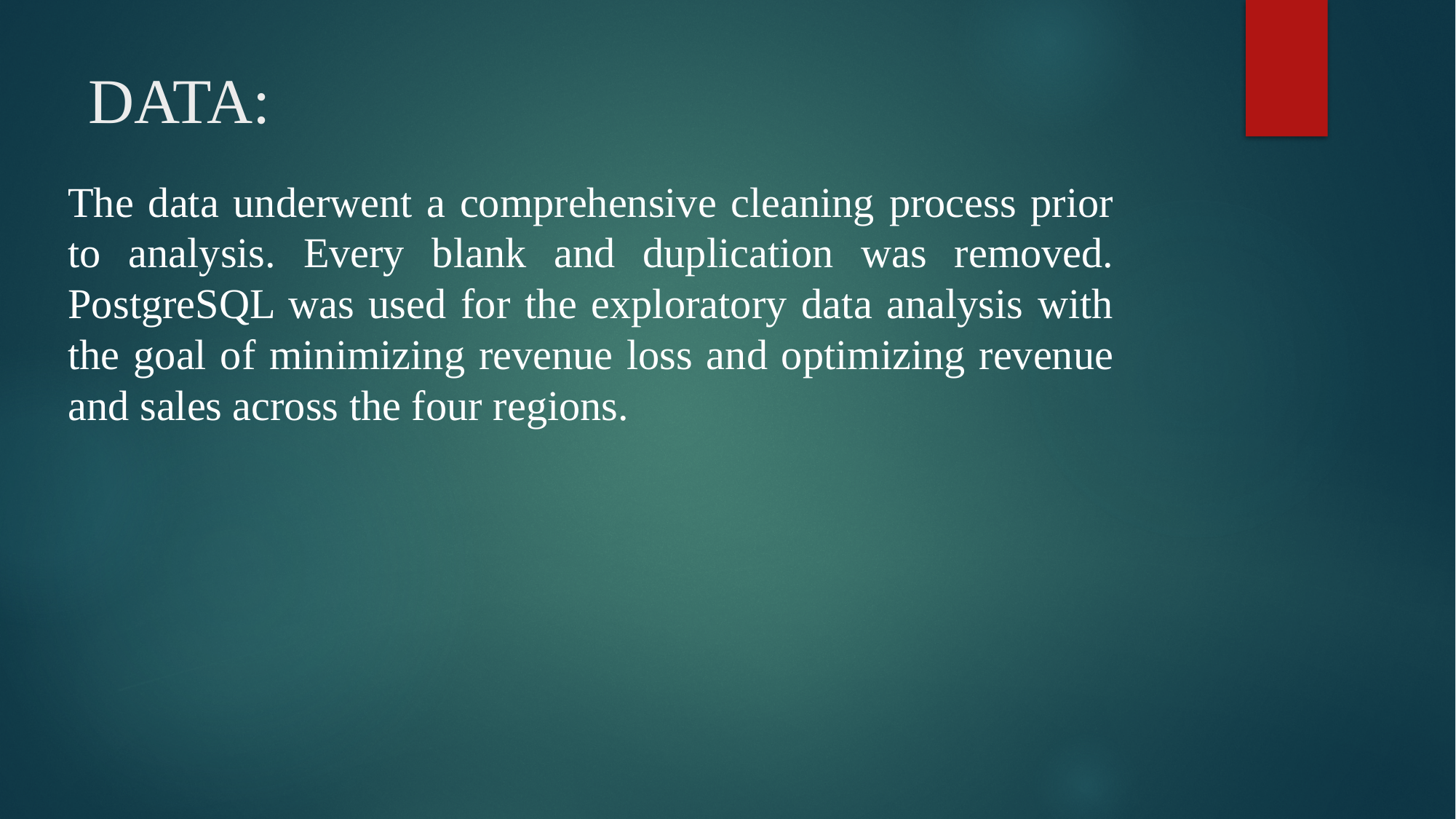

# DATA:
The data underwent a comprehensive cleaning process prior to analysis. Every blank and duplication was removed. PostgreSQL was used for the exploratory data analysis with the goal of minimizing revenue loss and optimizing revenue and sales across the four regions.